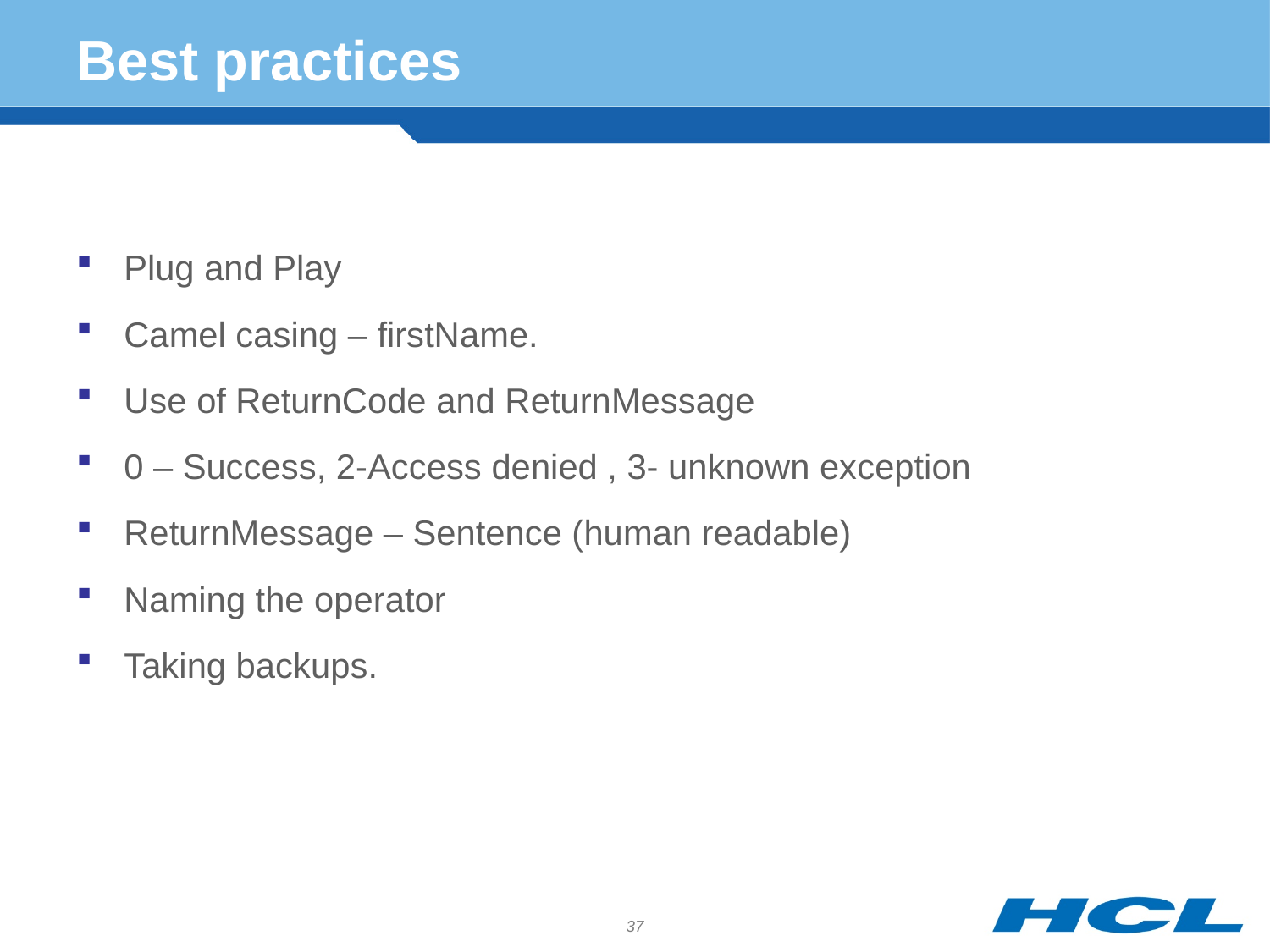

# Best practices
Plug and Play
Camel casing – firstName.
Use of ReturnCode and ReturnMessage
0 – Success, 2-Access denied , 3- unknown exception
ReturnMessage – Sentence (human readable)
Naming the operator
Taking backups.

37